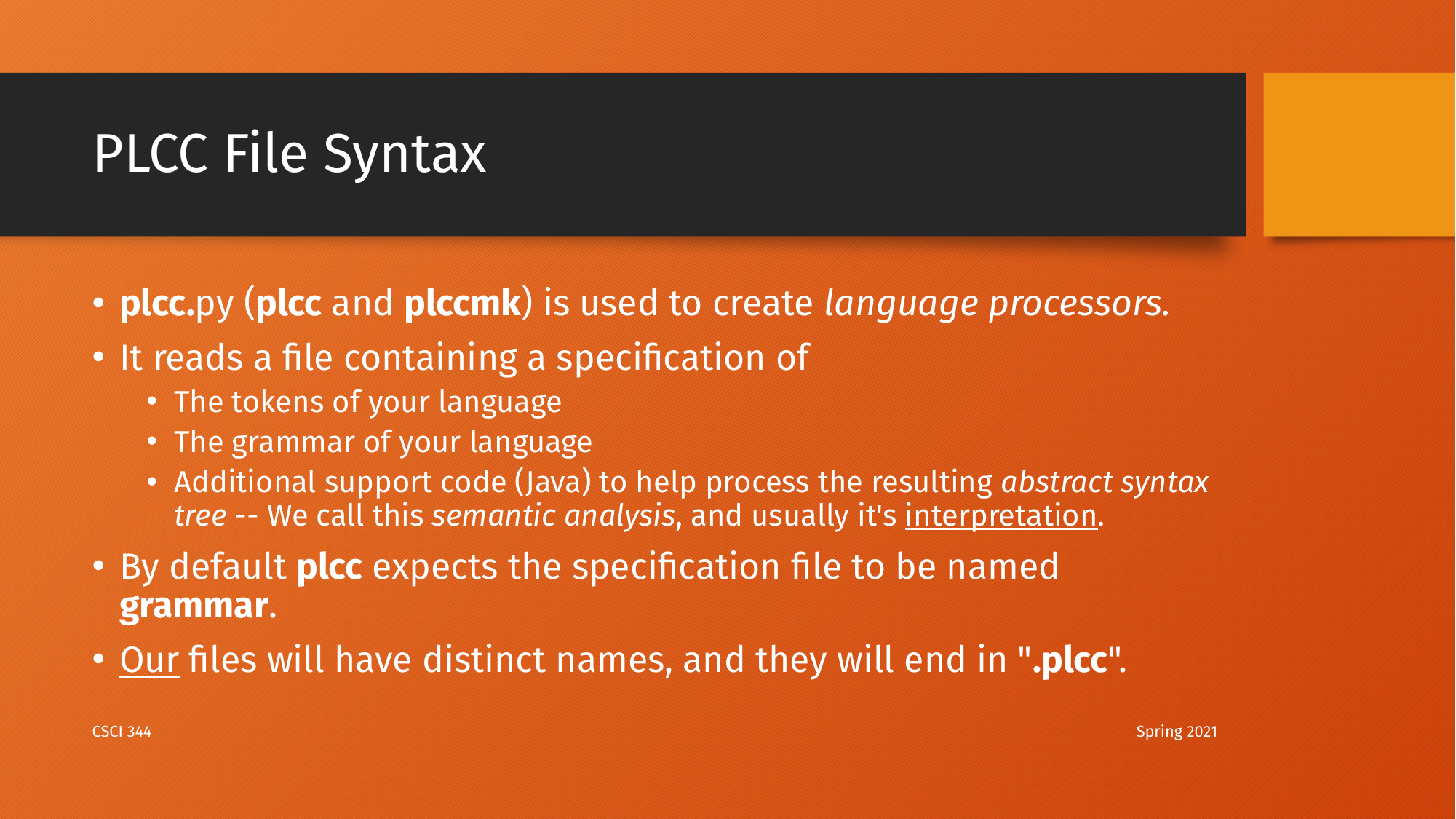

# PLCC File Syntax
plcc.py (plcc and plccmk) is used to create language processors.
It reads a file containing a specification of
The tokens of your language
The grammar of your language
Additional support code (Java) to help process the resulting abstract syntax tree -- We call this semantic analysis, and usually it's interpretation.
By default plcc expects the specification file to be named grammar.
Our files will have distinct names, and they will end in ".plcc".
Spring 2021
CSCI 344